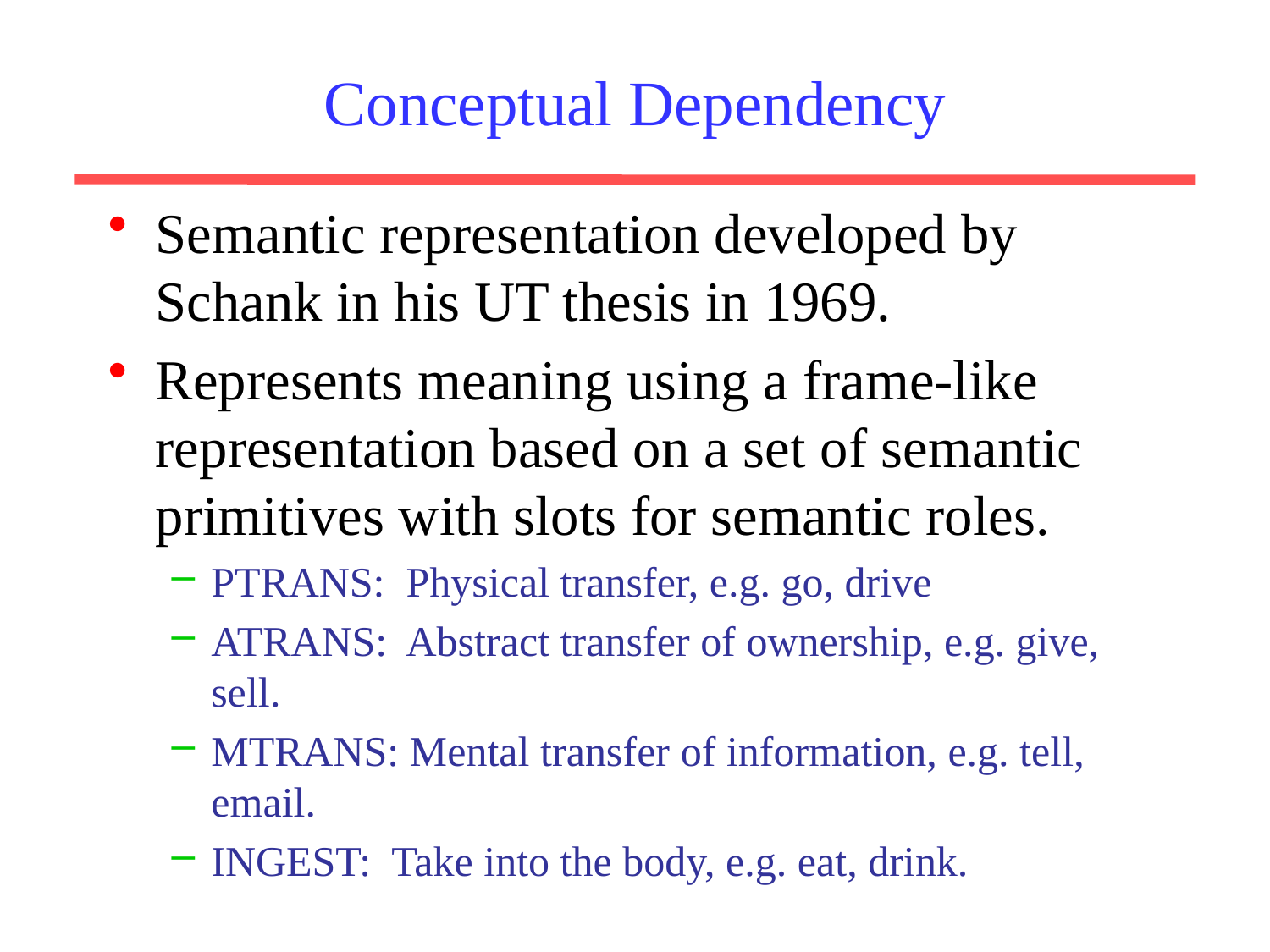

# Conceptual Dependency
Semantic representation developed by Schank in his UT thesis in 1969.
Represents meaning using a frame-like representation based on a set of semantic primitives with slots for semantic roles.
PTRANS:  Physical transfer, e.g. go, drive
ATRANS:  Abstract transfer of ownership, e.g. give, sell.
MTRANS: Mental transfer of information, e.g. tell, email.
INGEST:  Take into the body, e.g. eat, drink.